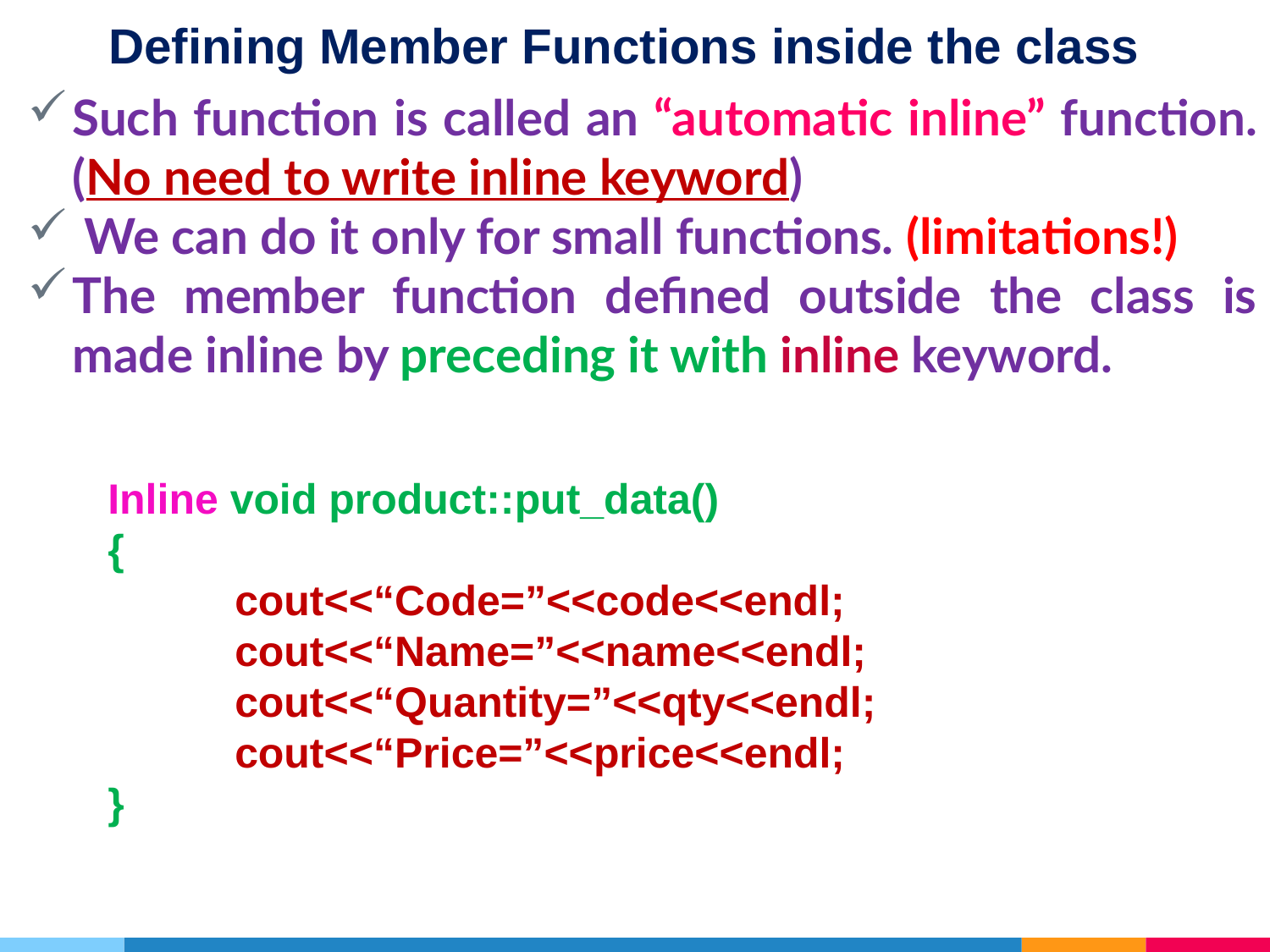

# Defining Member Functions inside the class
Such function is called an “automatic inline” function.(No need to write inline keyword)
 We can do it only for small functions. (limitations!)
The member function defined outside the class is made inline by preceding it with inline keyword.

Inline void product::put_data()
{
   	cout<<“Code=”<<code<<endl;
	cout<<“Name=”<<name<<endl;
	cout<<“Quantity=”<<qty<<endl;
	cout<<“Price=”<<price<<endl;
}